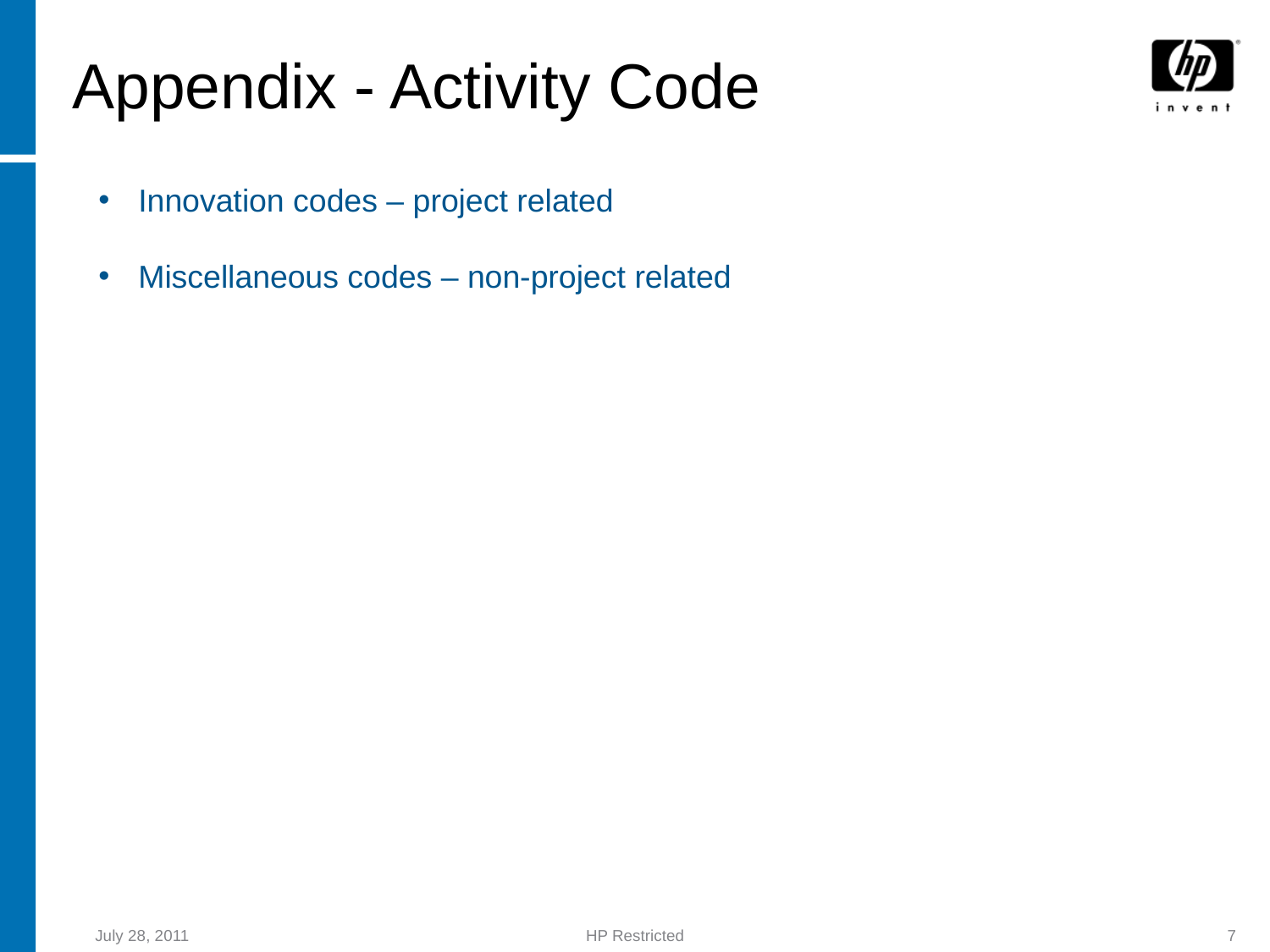

# Appendix - Activity Code
Innovation codes – project related

Miscellaneous codes – non-project related
July 28, 2011
HP Restricted
7